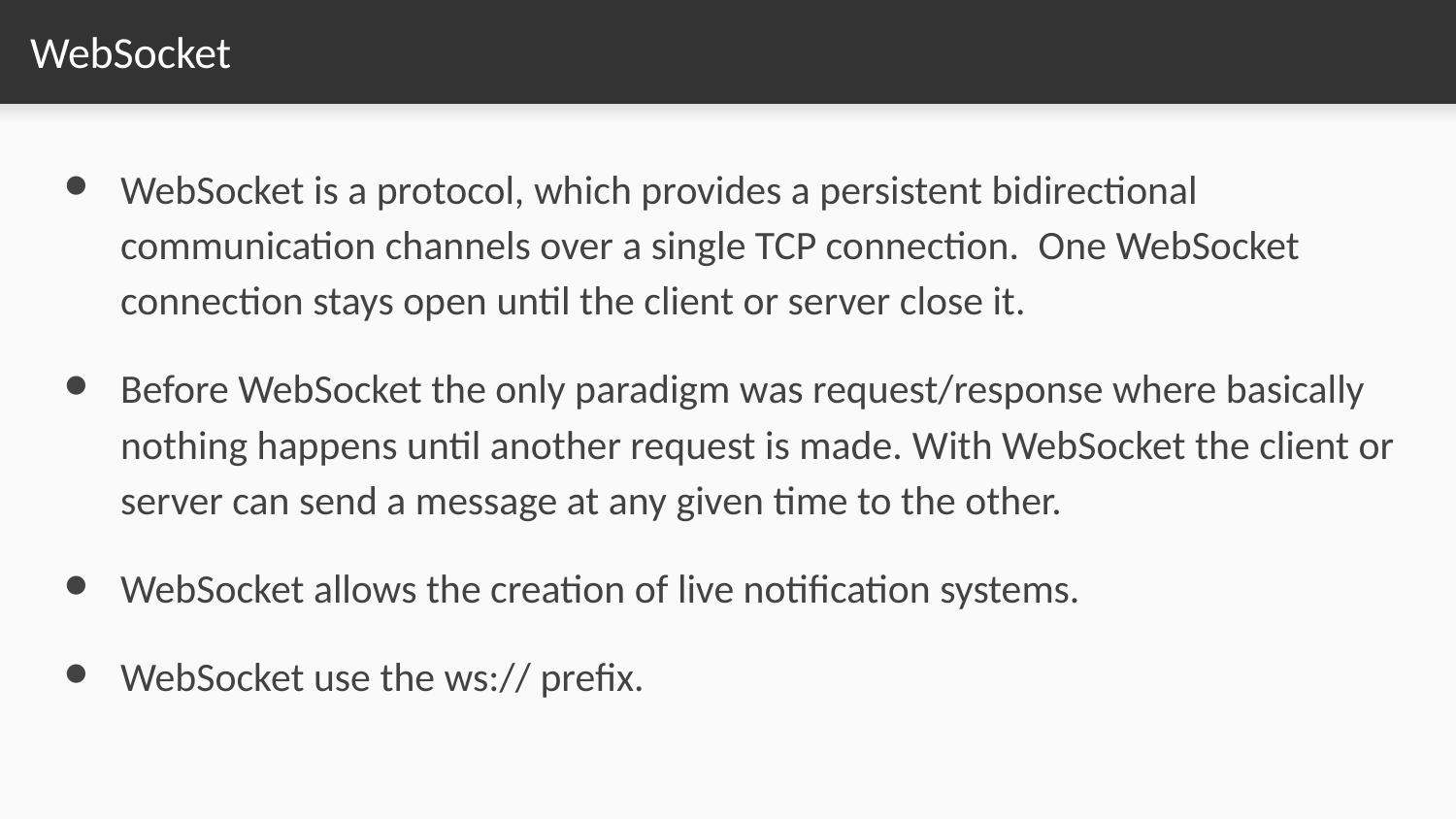

# WebSocket
WebSocket is a protocol, which provides a persistent bidirectional communication channels over a single TCP connection.  One WebSocket connection stays open until the client or server close it.
Before WebSocket the only paradigm was request/response where basically nothing happens until another request is made. With WebSocket the client or server can send a message at any given time to the other.
WebSocket allows the creation of live notification systems.
WebSocket use the ws:// prefix.